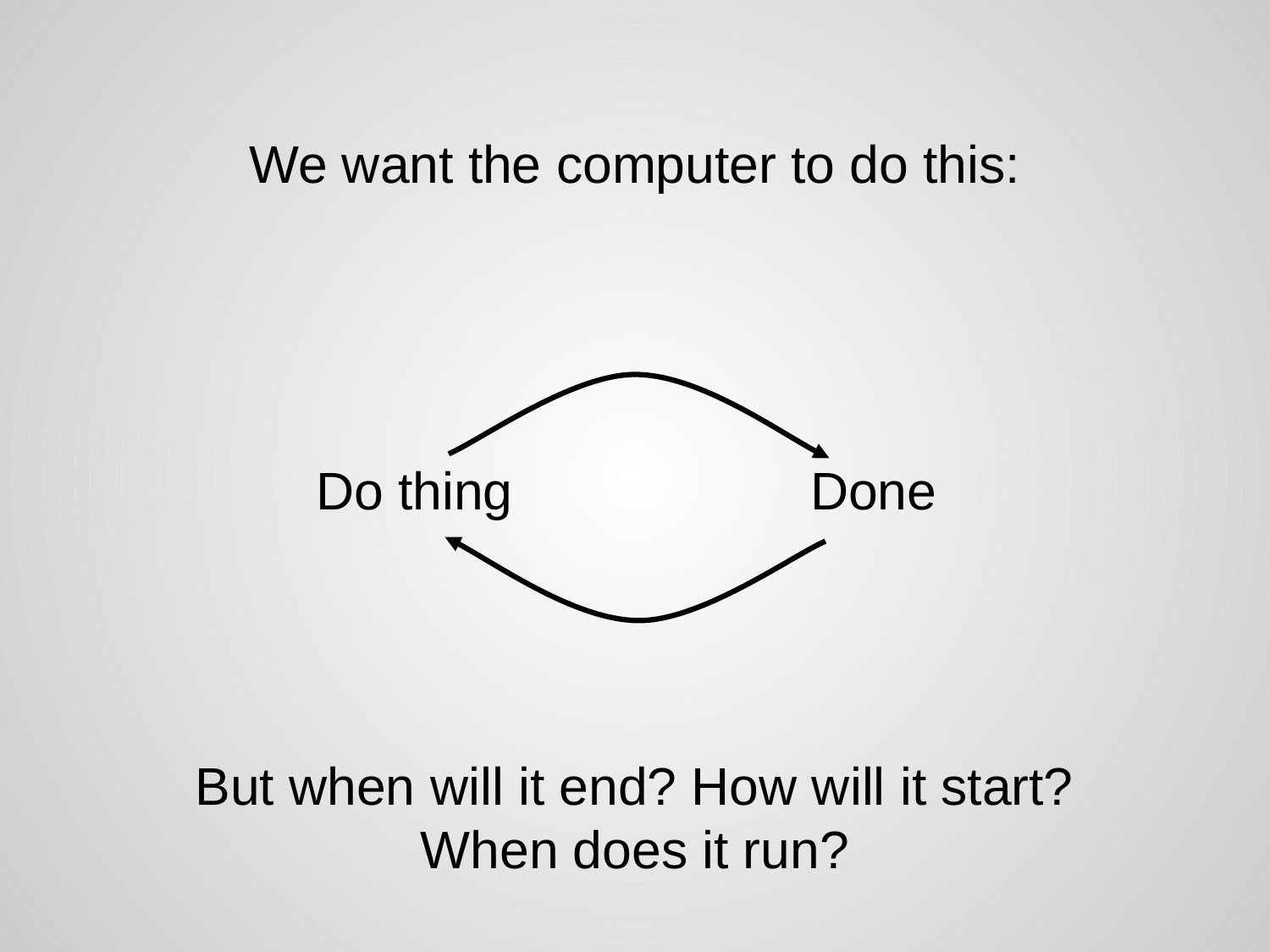

We want the computer to do this:

Do thing
Done

But when will it end? How will it start?
When does it run?